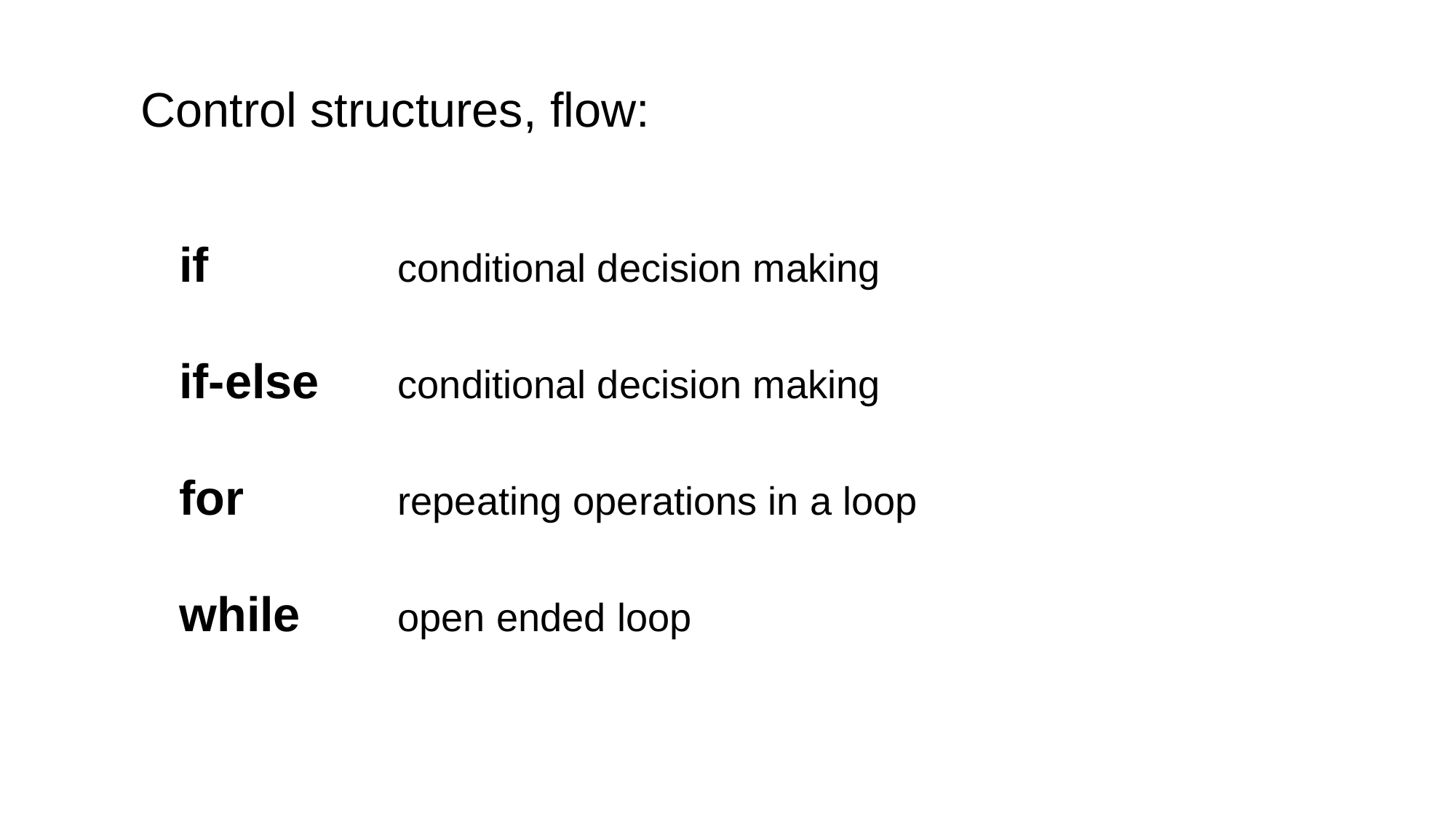

Control structures, flow:
if		conditional decision making

if-else	conditional decision making

for		repeating operations in a loop

while	open ended loop